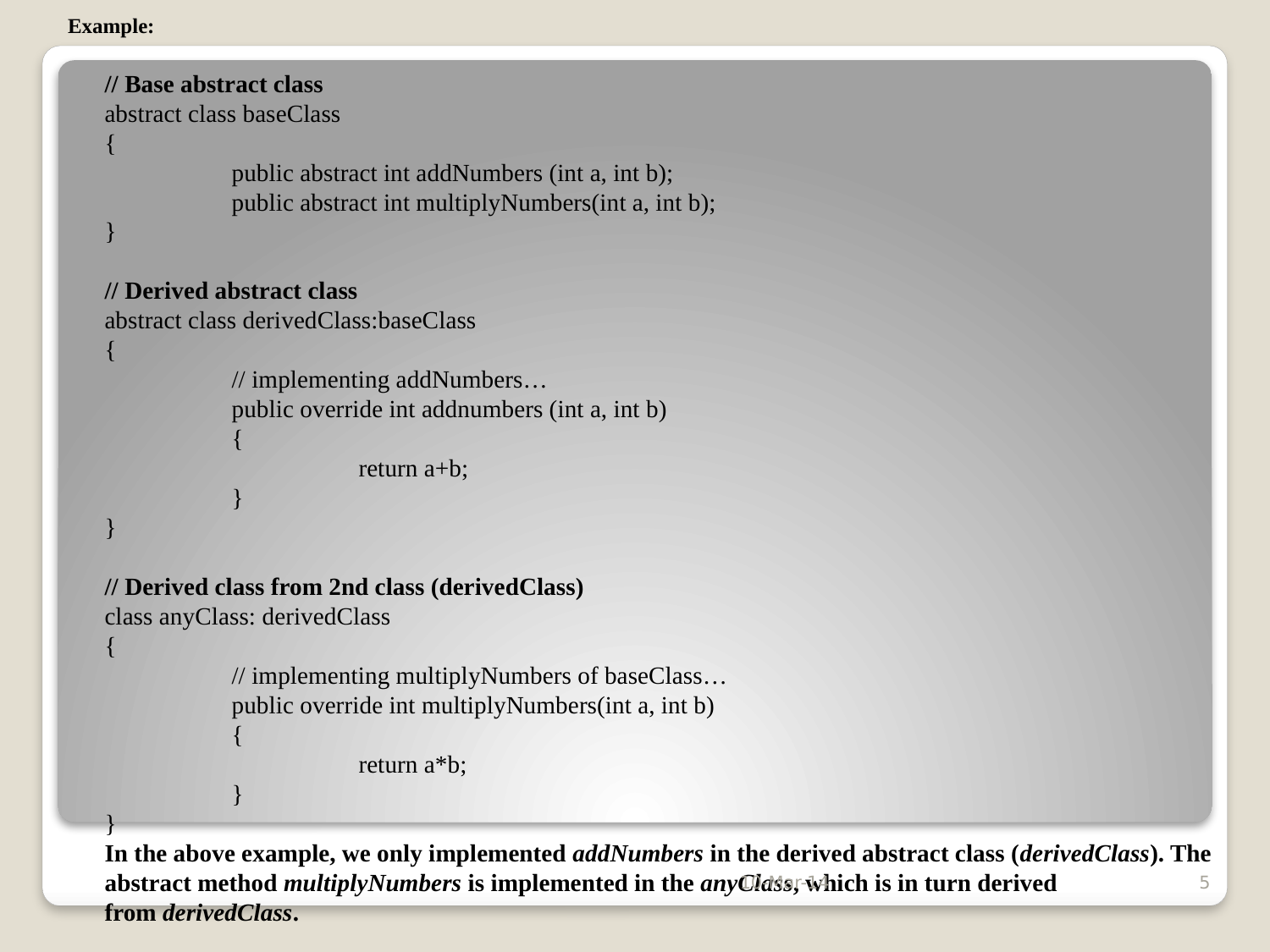

Example:
// Base abstract class
abstract class baseClass
{
	public abstract int addNumbers (int a, int b);
	public abstract int multiplyNumbers(int a, int b);
}
// Derived abstract class
abstract class derivedClass:baseClass
{
	// implementing addNumbers…
	public override int addnumbers (int a, int b)
	{
		return a+b;
	}
}
// Derived class from 2nd class (derivedClass)
class anyClass: derivedClass
{
	// implementing multiplyNumbers of baseClass…
	public override int multiplyNumbers(int a, int b)
	{
		return a*b;
	}
}
In the above example, we only implemented addNumbers in the derived abstract class (derivedClass). The abstract method multiplyNumbers is implemented in the anyClass, which is in turn derived from derivedClass.
10-Mar-14
5